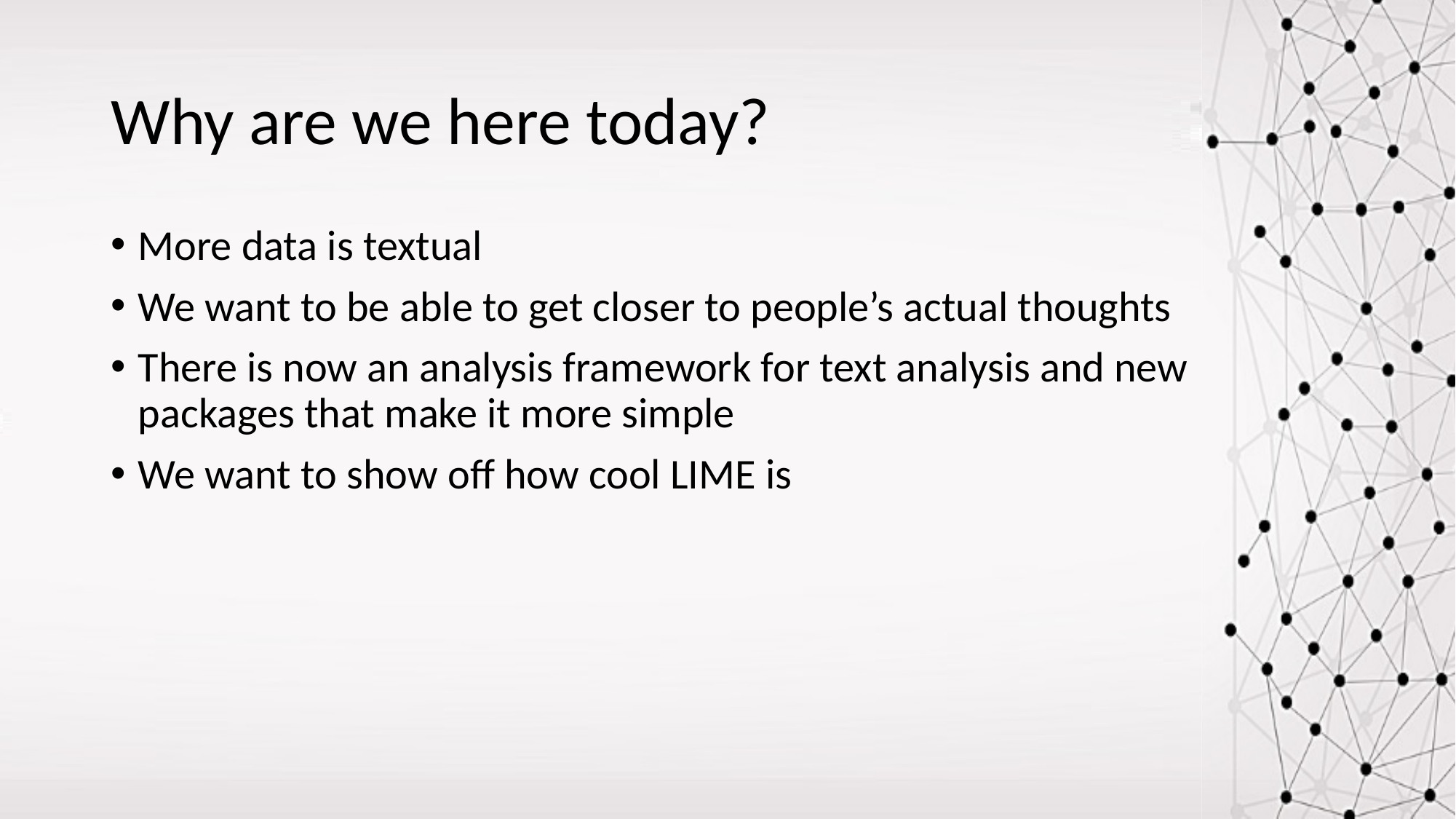

# Why are we here today?
More data is textual
We want to be able to get closer to people’s actual thoughts
There is now an analysis framework for text analysis and new packages that make it more simple
We want to show off how cool LIME is